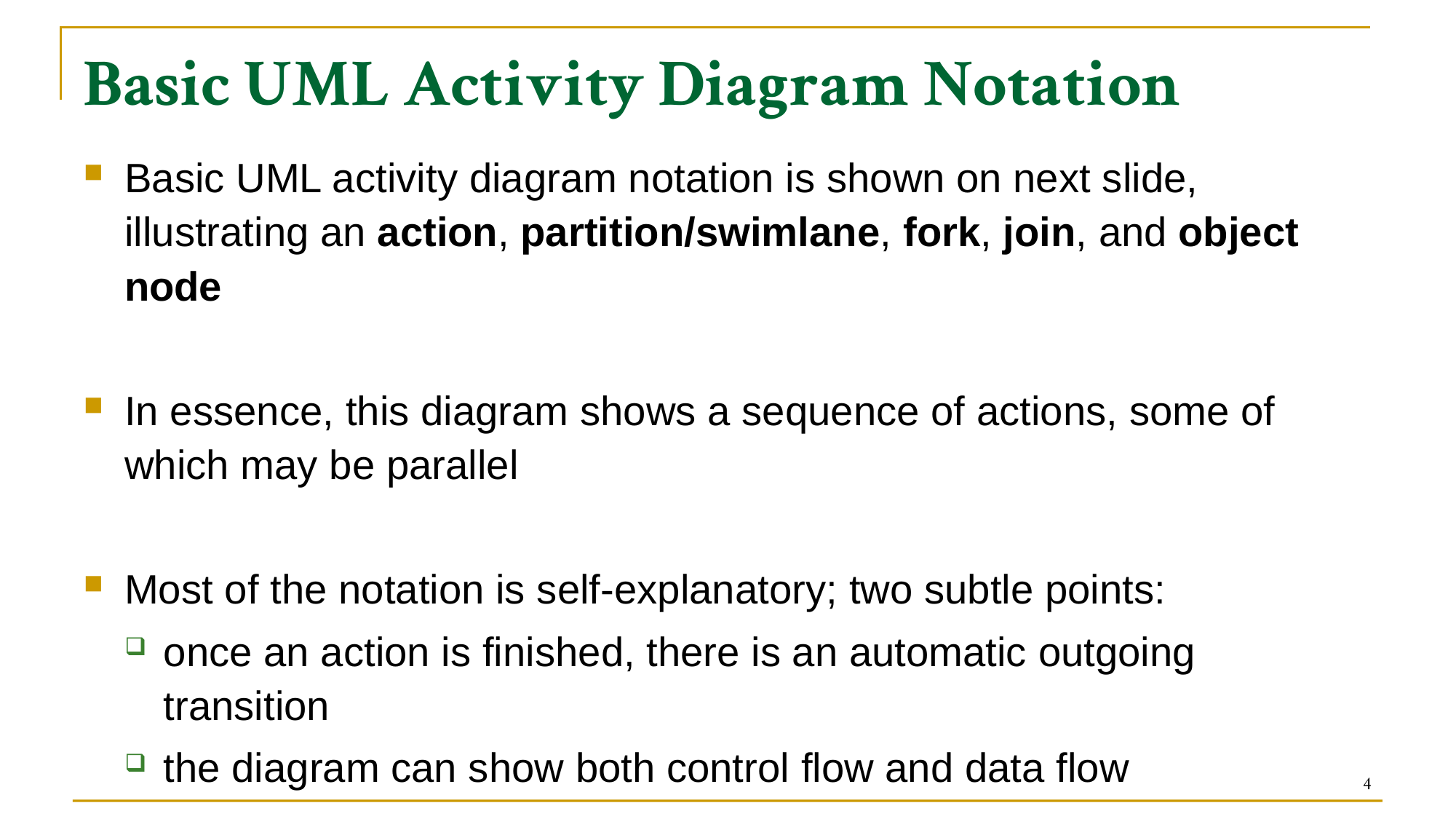

# Basic UML Activity Diagram Notation
Basic UML activity diagram notation is shown on next slide, illustrating an action, partition/swimlane, fork, join, and object node

In essence, this diagram shows a sequence of actions, some of which may be parallel

Most of the notation is self-explanatory; two subtle points:
once an action is finished, there is an automatic outgoing transition
the diagram can show both control flow and data flow
4